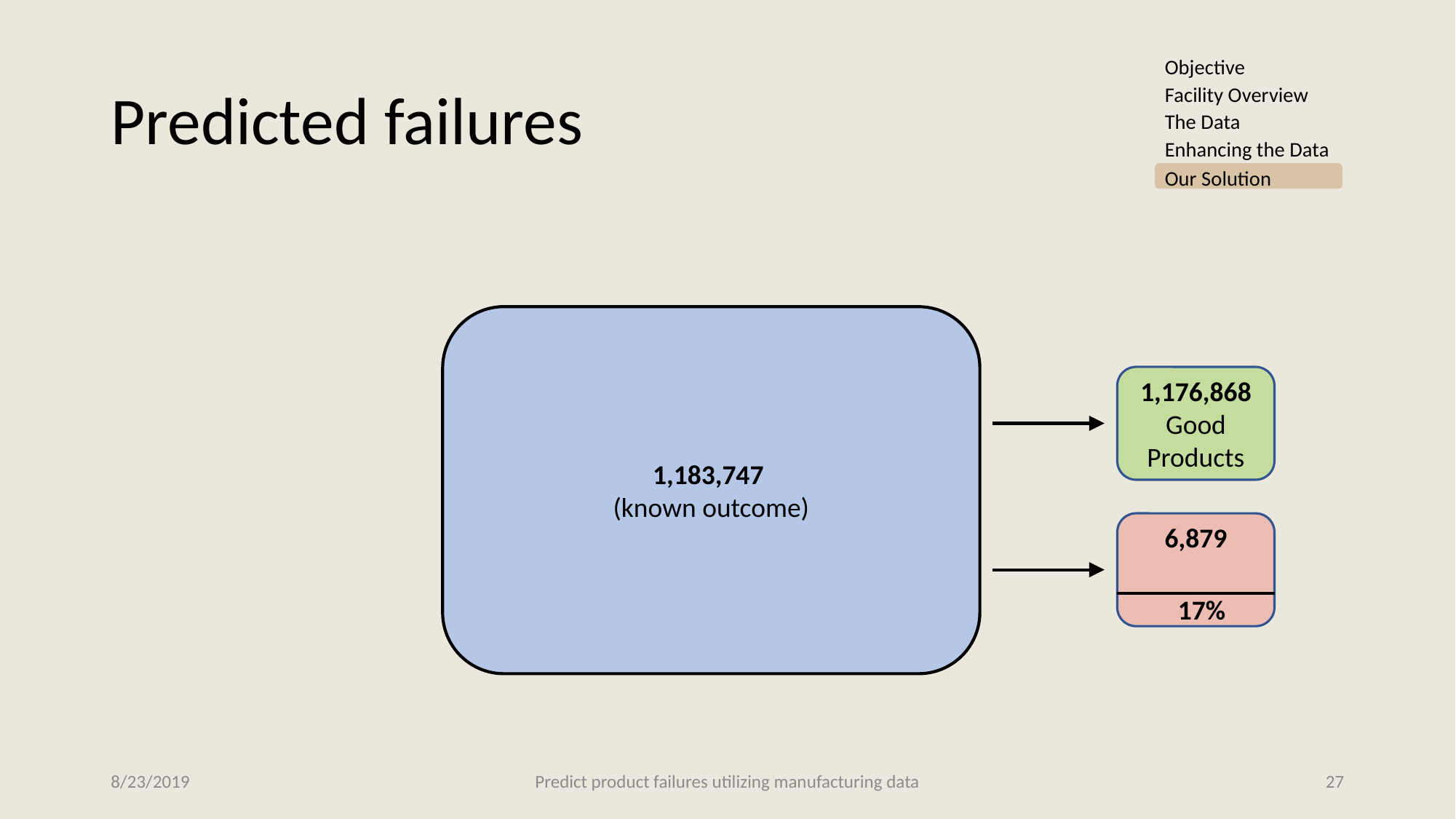

# Predicted failures
Objective
Facility Overview
The Data
Enhancing the Data
Our Solution

1,183,747
(known outcome)
1,176,868
Good
Products

6,879

17%
8/23/2019
Predict product failures utilizing manufacturing data
27